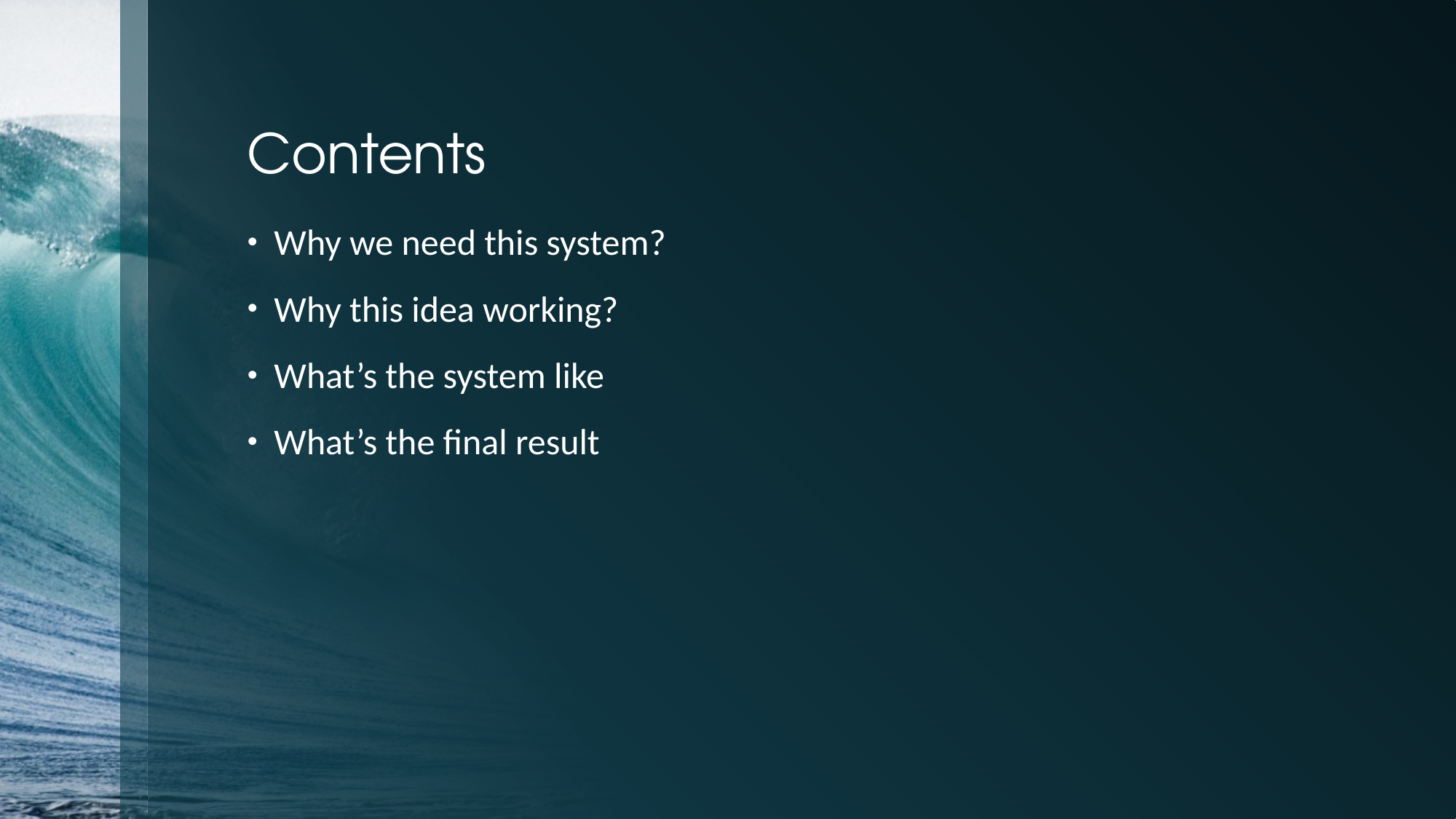

# Contents
Why we need this system?
Why this idea working?
What’s the system like
What’s the final result